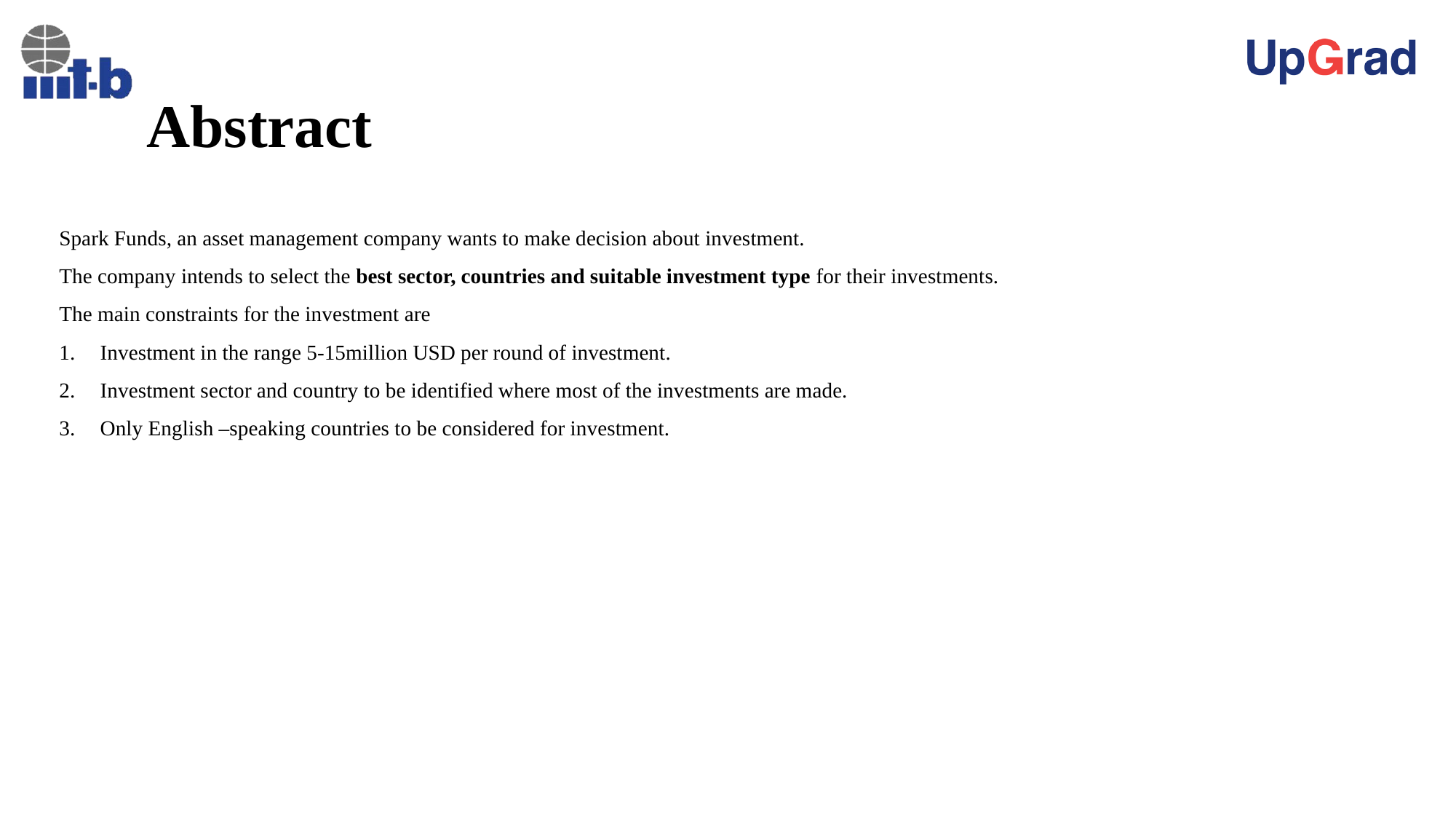

# Abstract
Spark Funds, an asset management company wants to make decision about investment.
The company intends to select the best sector, countries and suitable investment type for their investments.
The main constraints for the investment are
Investment in the range 5-15million USD per round of investment.
Investment sector and country to be identified where most of the investments are made.
Only English –speaking countries to be considered for investment.